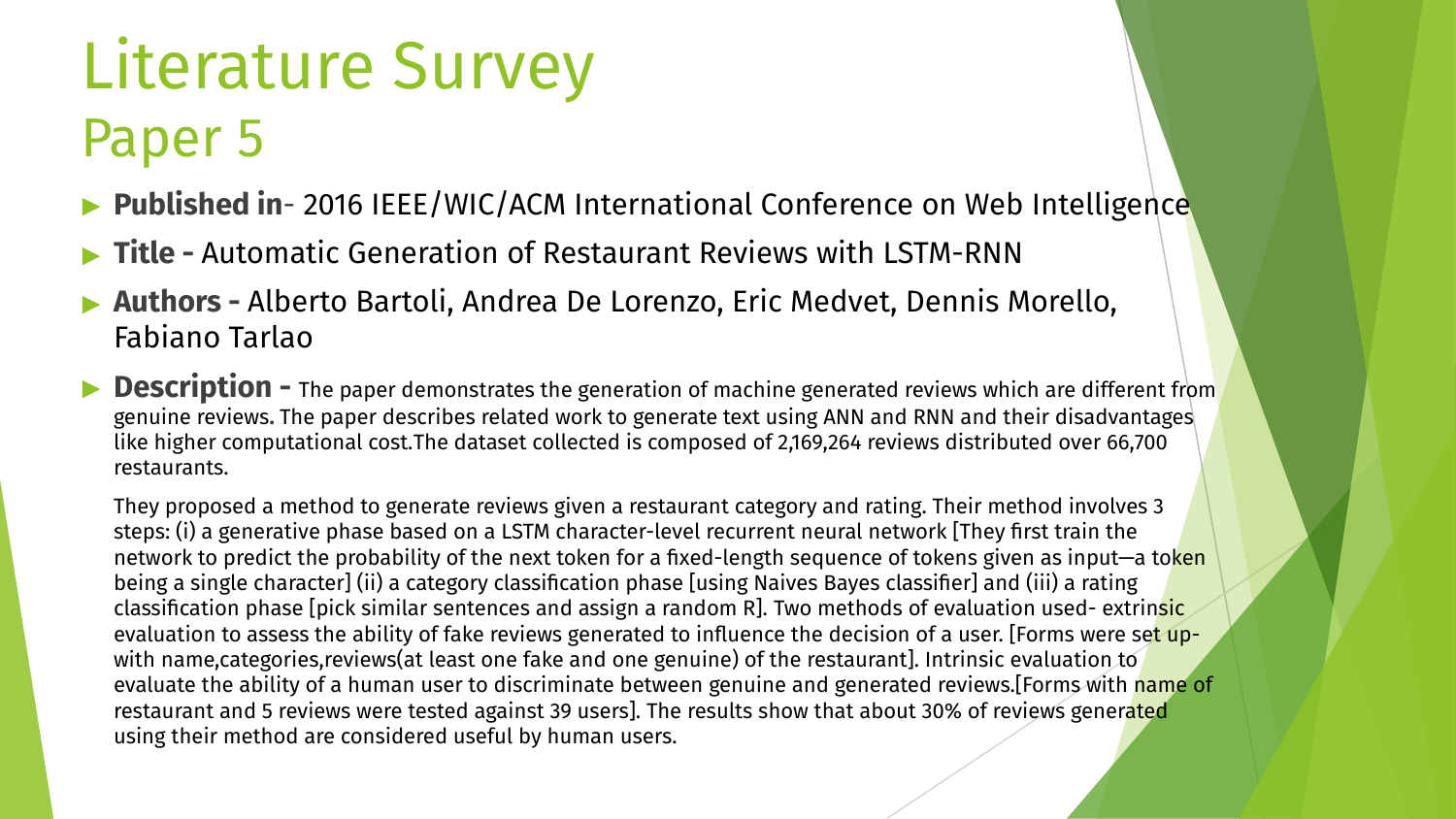

# Literature Survey Paper 5
Published in- 2016 IEEE/WIC/ACM International Conference on Web Intelligence
Title - Automatic Generation of Restaurant Reviews with LSTM-RNN
Authors - Alberto Bartoli, Andrea De Lorenzo, Eric Medvet, Dennis Morello, Fabiano Tarlao
Description - The paper demonstrates the generation of machine generated reviews which are different from genuine reviews. The paper describes related work to generate text using ANN and RNN and their disadvantages like higher computational cost.The dataset collected is composed of 2,169,264 reviews distributed over 66,700 restaurants.
They proposed a method to generate reviews given a restaurant category and rating. Their method involves 3 steps: (i) a generative phase based on a LSTM character-level recurrent neural network [They first train the network to predict the probability of the next token for a fixed-length sequence of tokens given as input—a token being a single character] (ii) a category classification phase [using Naives Bayes classifier] and (iii) a rating classification phase [pick similar sentences and assign a random R]. Two methods of evaluation used- extrinsic evaluation to assess the ability of fake reviews generated to influence the decision of a user. [Forms were set up-with name,categories,reviews(at least one fake and one genuine) of the restaurant]. Intrinsic evaluation to evaluate the ability of a human user to discriminate between genuine and generated reviews.[Forms with name of restaurant and 5 reviews were tested against 39 users]. The results show that about 30% of reviews generated using their method are considered useful by human users.